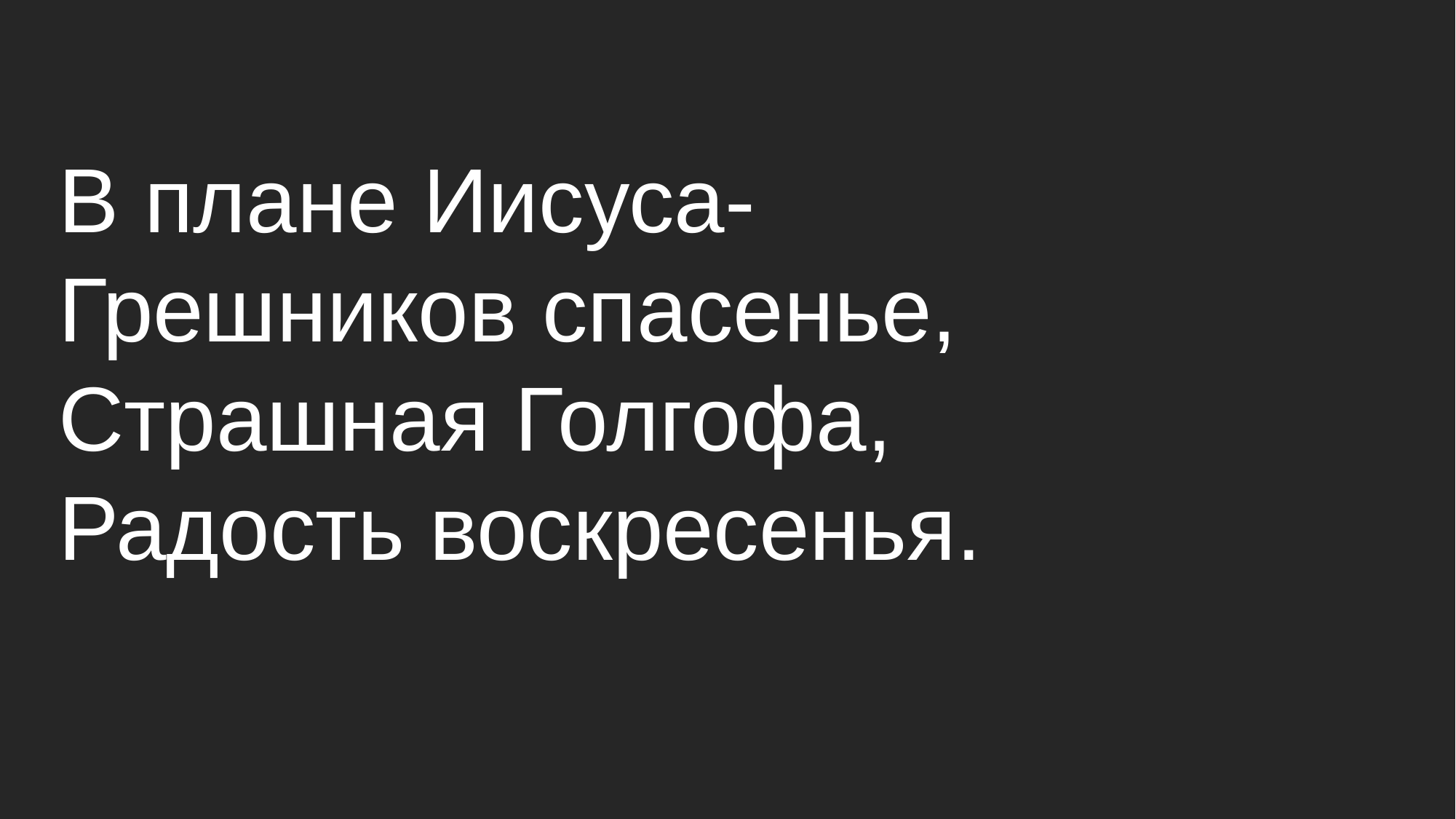

В плане Иисуса-
Грешников спасенье,
Страшная Голгофа,
Радость воскресенья.